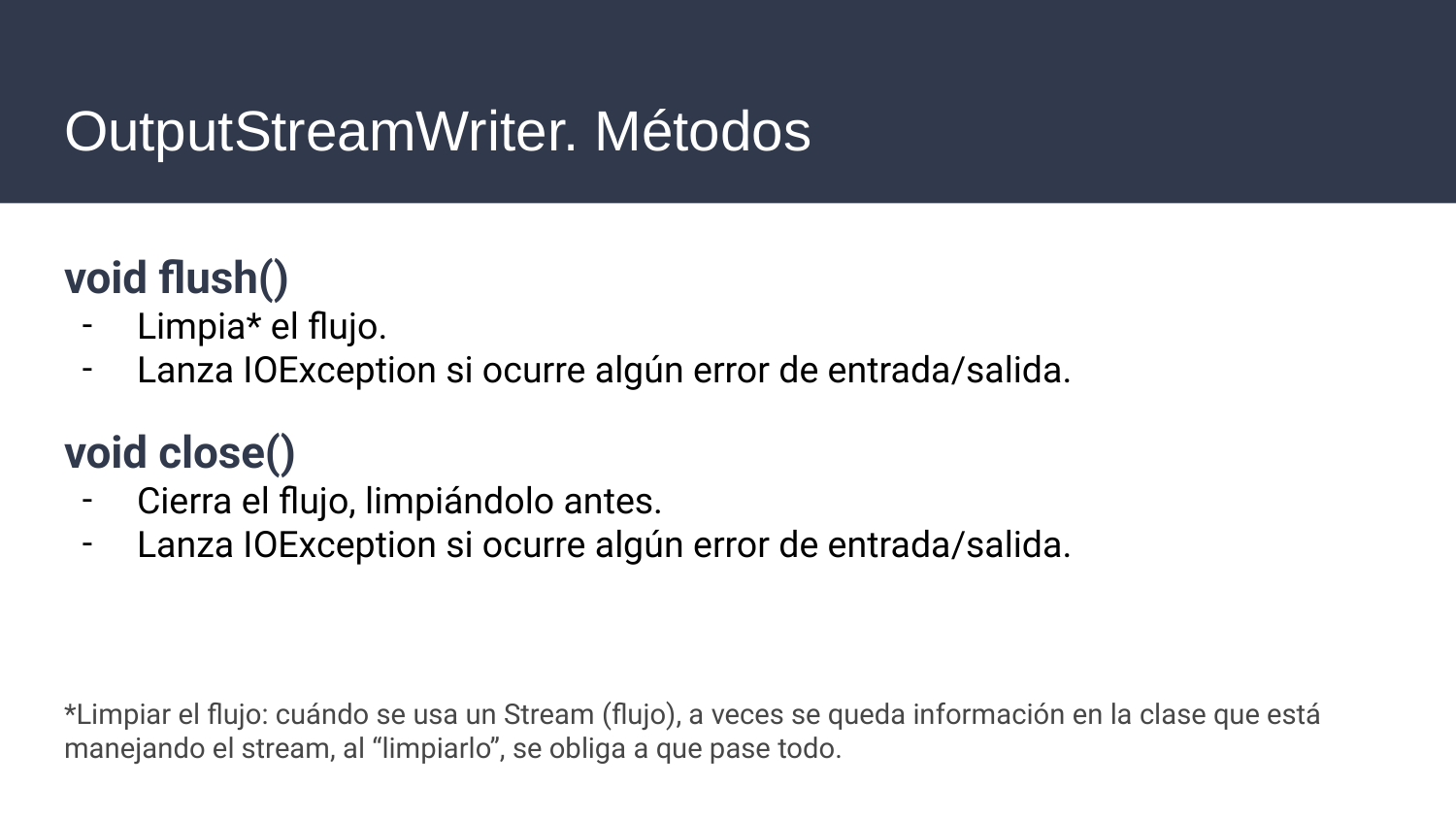

# OutputStreamWriter. Métodos
void flush()
Limpia* el flujo.
Lanza IOException si ocurre algún error de entrada/salida.

void close()
Cierra el flujo, limpiándolo antes.
Lanza IOException si ocurre algún error de entrada/salida.

*Limpiar el flujo: cuándo se usa un Stream (flujo), a veces se queda información en la clase que está manejando el stream, al “limpiarlo”, se obliga a que pase todo.